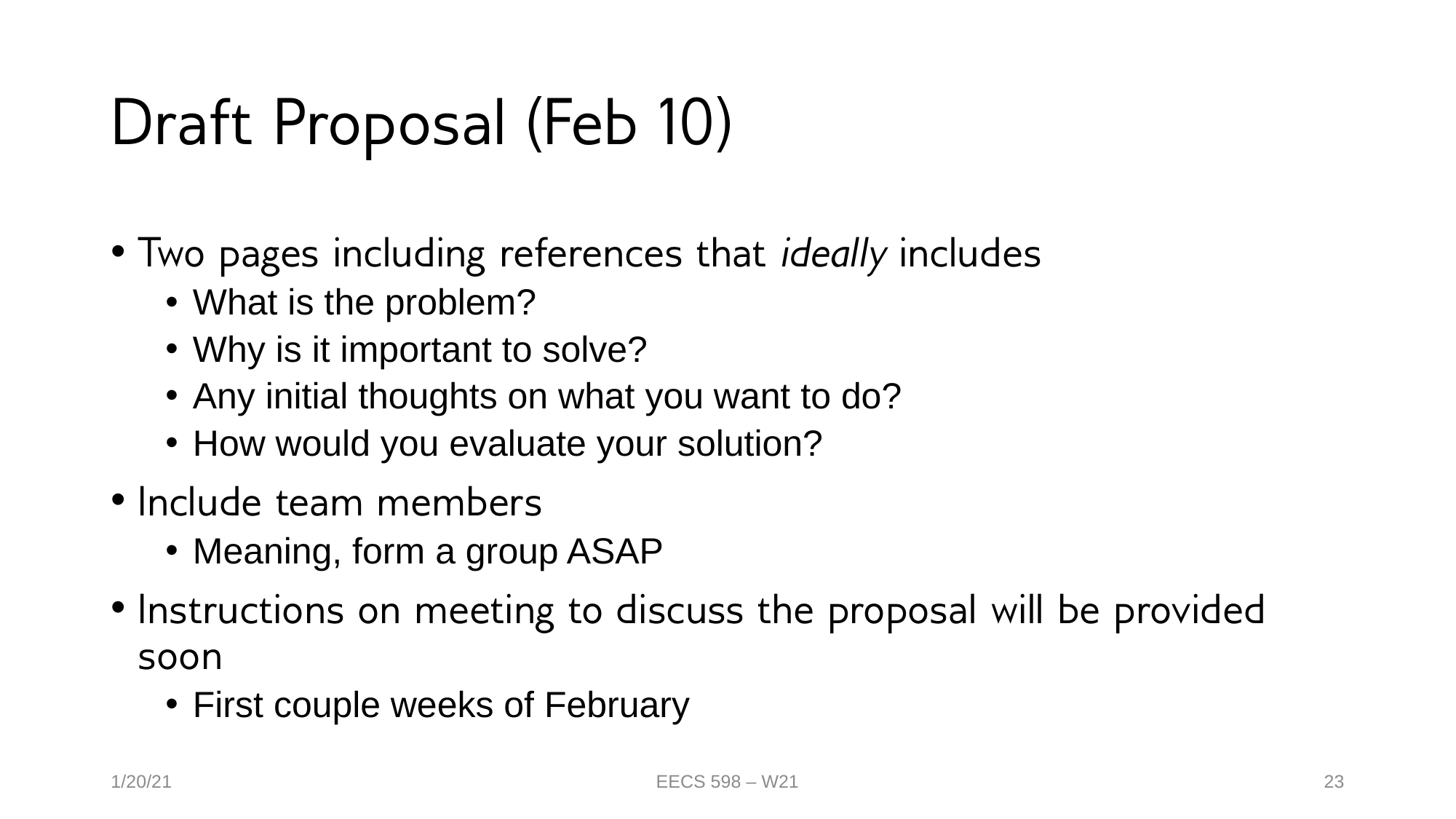

# Draft Proposal (Feb 10)
Two pages including references that ideally includes
What is the problem?
Why is it important to solve?
Any initial thoughts on what you want to do?
How would you evaluate your solution?
Include team members
Meaning, form a group ASAP
Instructions on meeting to discuss the proposal will be provided soon
First couple weeks of February
1/20/21
EECS 598 – W21
23